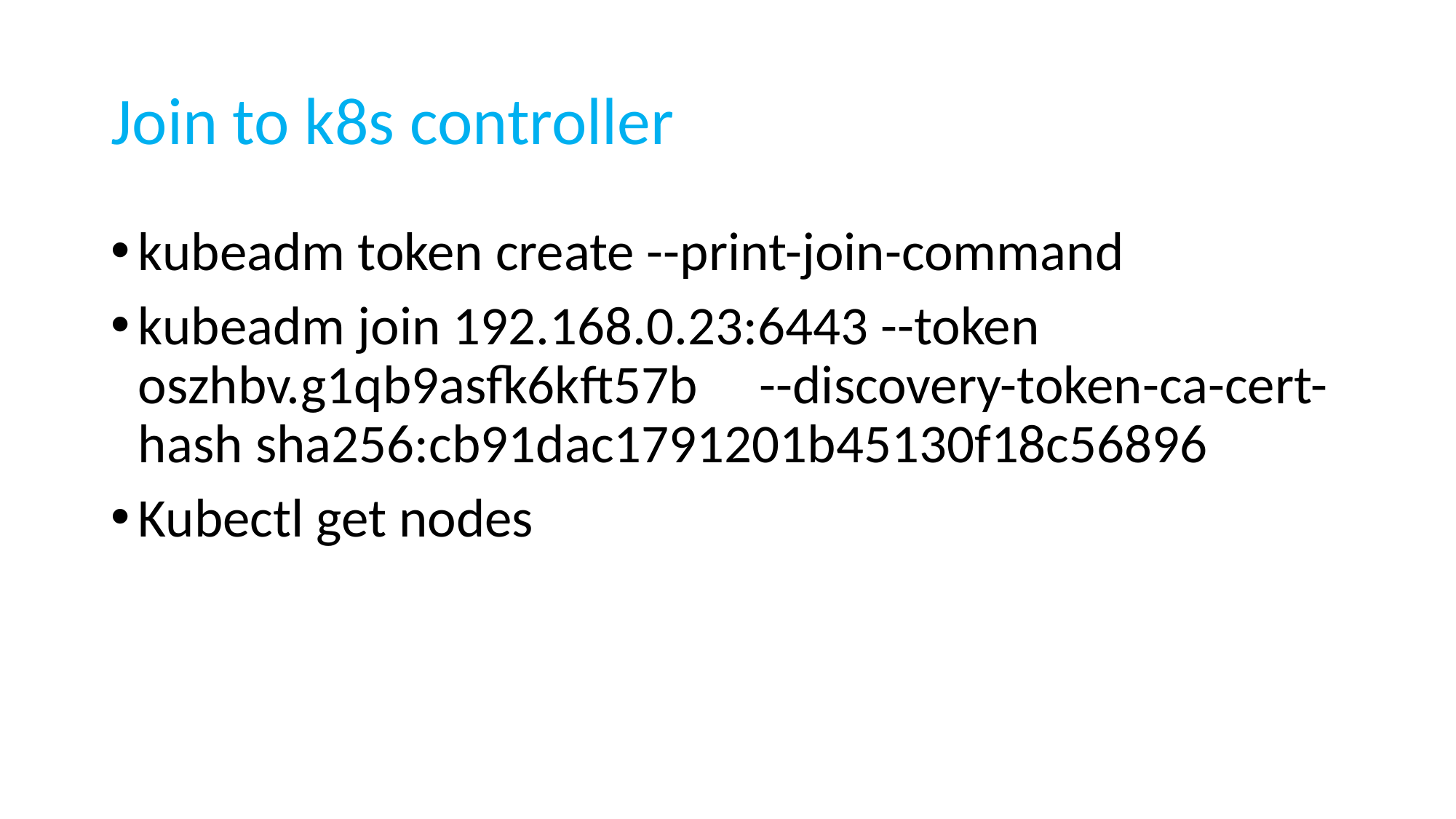

# Join to k8s controller
kubeadm token create --print-join-command
kubeadm join 192.168.0.23:6443 --token oszhbv.g1qb9asfk6kft57b     --discovery-token-ca-cert-hash sha256:cb91dac1791201b45130f18c56896
Kubectl get nodes